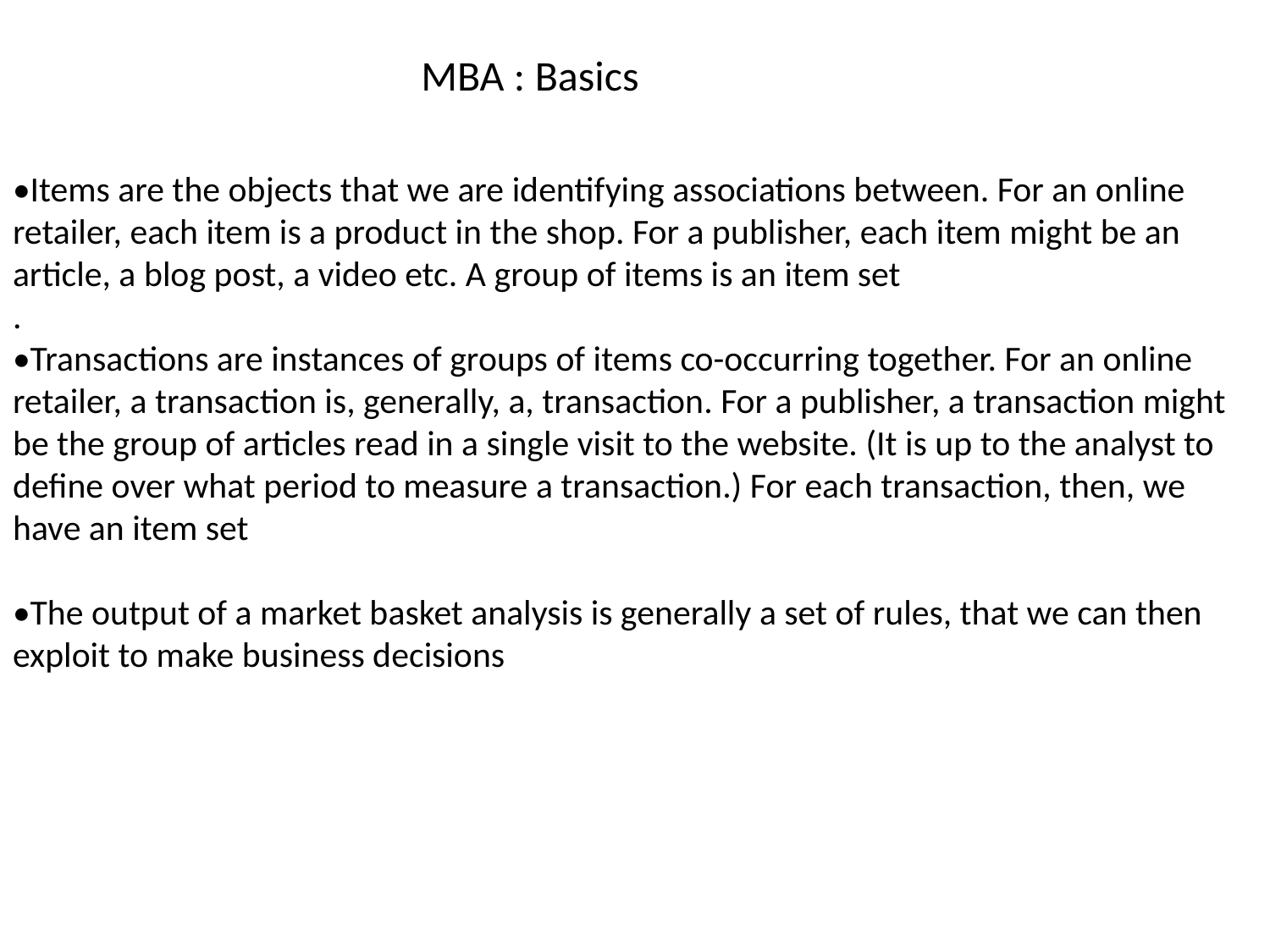

•Items are the objects that we are identifying associations between. For an online retailer, each item is a product in the shop. For a publisher, each item might be an article, a blog post, a video etc. A group of items is an item set
.
•Transactions are instances of groups of items co-occurring together. For an online retailer, a transaction is, generally, a, transaction. For a publisher, a transaction might be the group of articles read in a single visit to the website. (It is up to the analyst to define over what period to measure a transaction.) For each transaction, then, we have an item set

•The output of a market basket analysis is generally a set of rules, that we can then exploit to make business decisions

                    MBA : Basics